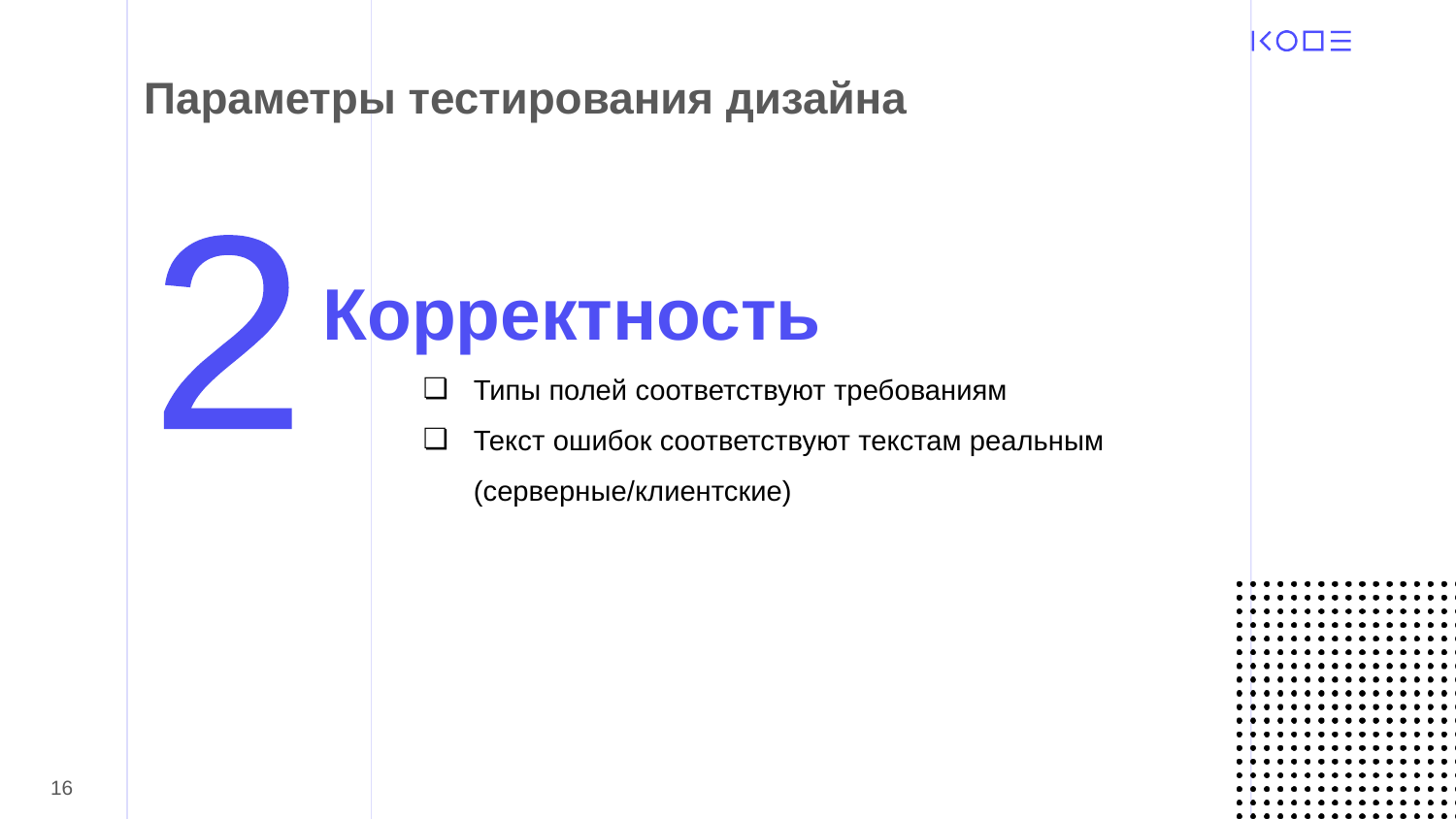

Параметры тестирования дизайна
Корректность

2
Типы полей соответствуют требованиям
Текст ошибок соответствуют текстам реальным (серверные/клиентские)

16